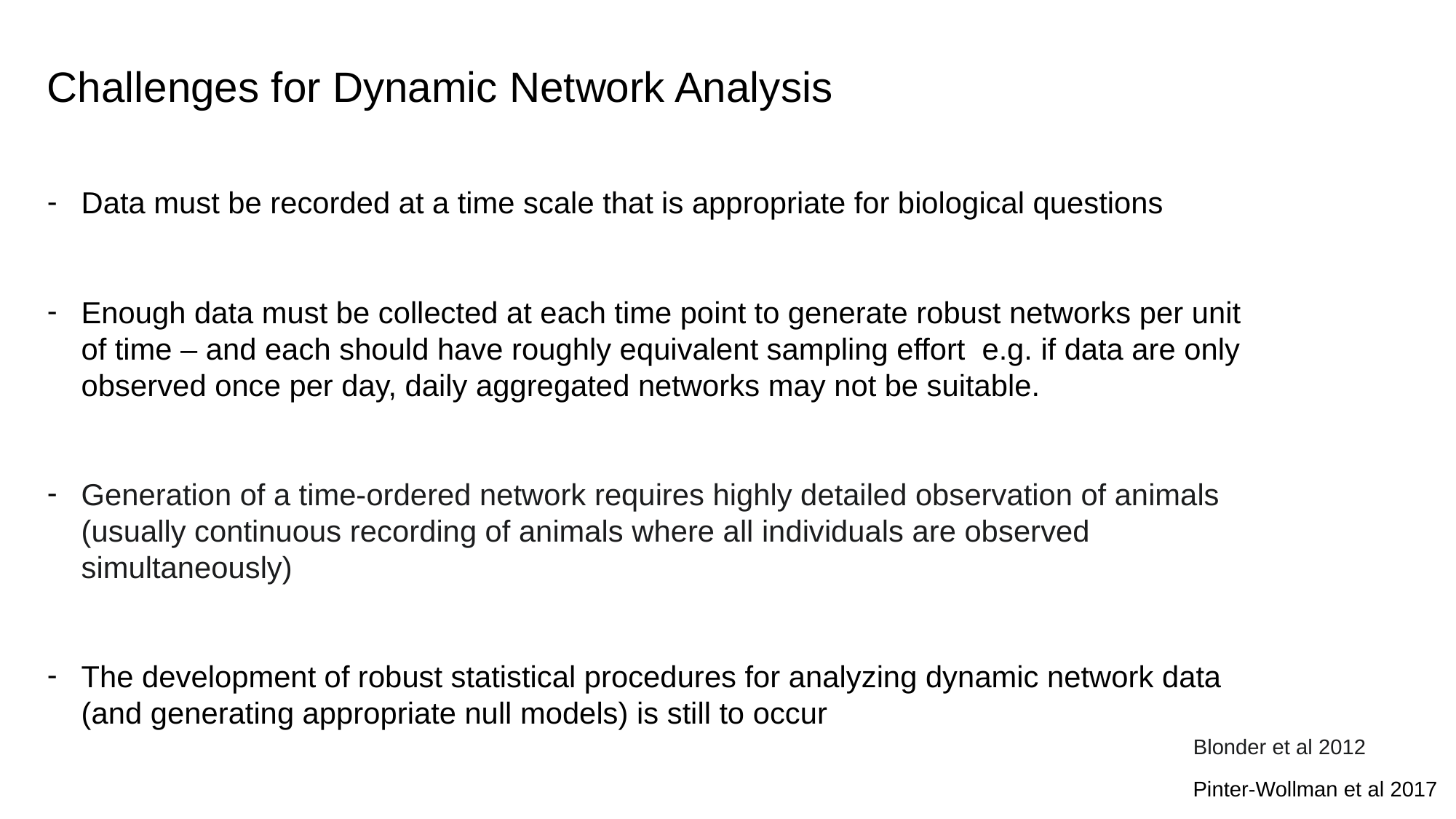

Challenges for Dynamic Network Analysis

Data must be recorded at a time scale that is appropriate for biological questions

Enough data must be collected at each time point to generate robust networks per unit of time – and each should have roughly equivalent sampling effort  e.g. if data are only observed once per day, daily aggregated networks may not be suitable.

Generation of a time-ordered network requires highly detailed observation of animals (usually continuous recording of animals where all individuals are observed simultaneously)

The development of robust statistical procedures for analyzing dynamic network data (and generating appropriate null models) is still to occur
Blonder et al 2012
Pinter-Wollman et al 2017